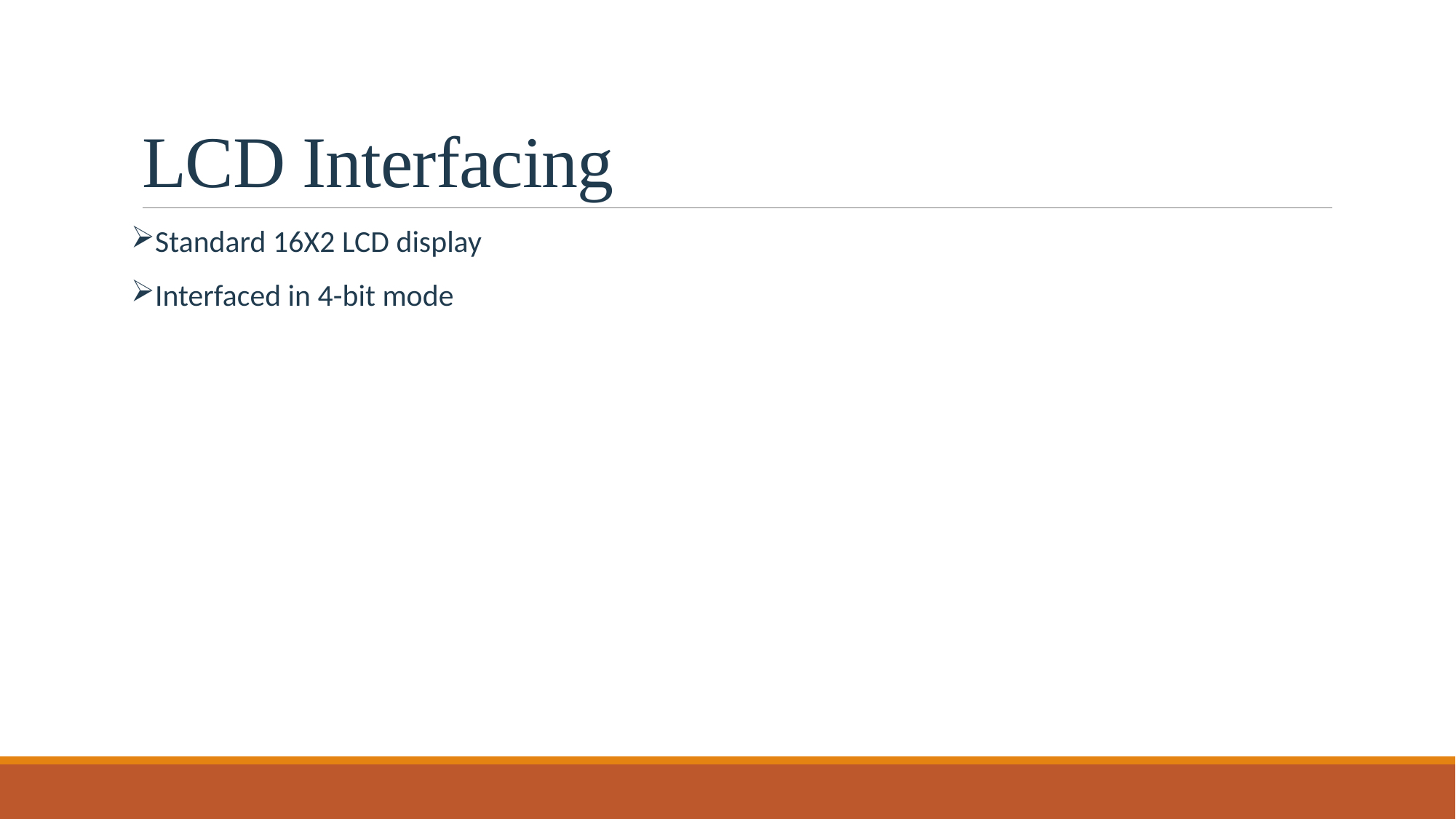

# LCD Interfacing
Standard 16X2 LCD display
Interfaced in 4-bit mode